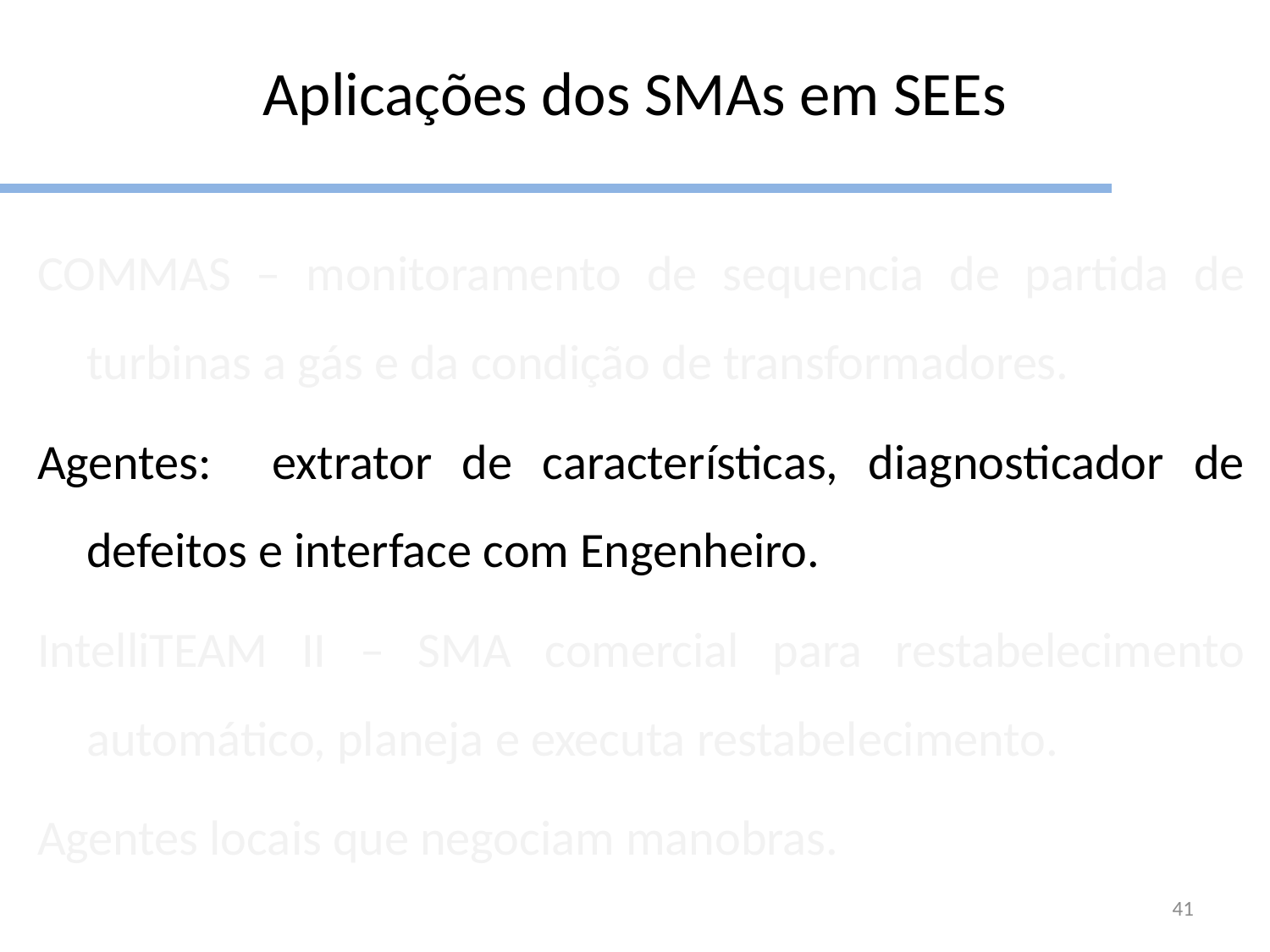

Aplicações dos SMAs em SEEs
COMMAS – monitoramento de sequencia de partida de turbinas a gás e da condição de transformadores.
Agentes:  extrator de características, diagnosticador de defeitos e interface com Engenheiro.
IntelliTEAM II – SMA comercial para restabelecimento automático, planeja e executa restabelecimento.
Agentes locais que negociam manobras.
41